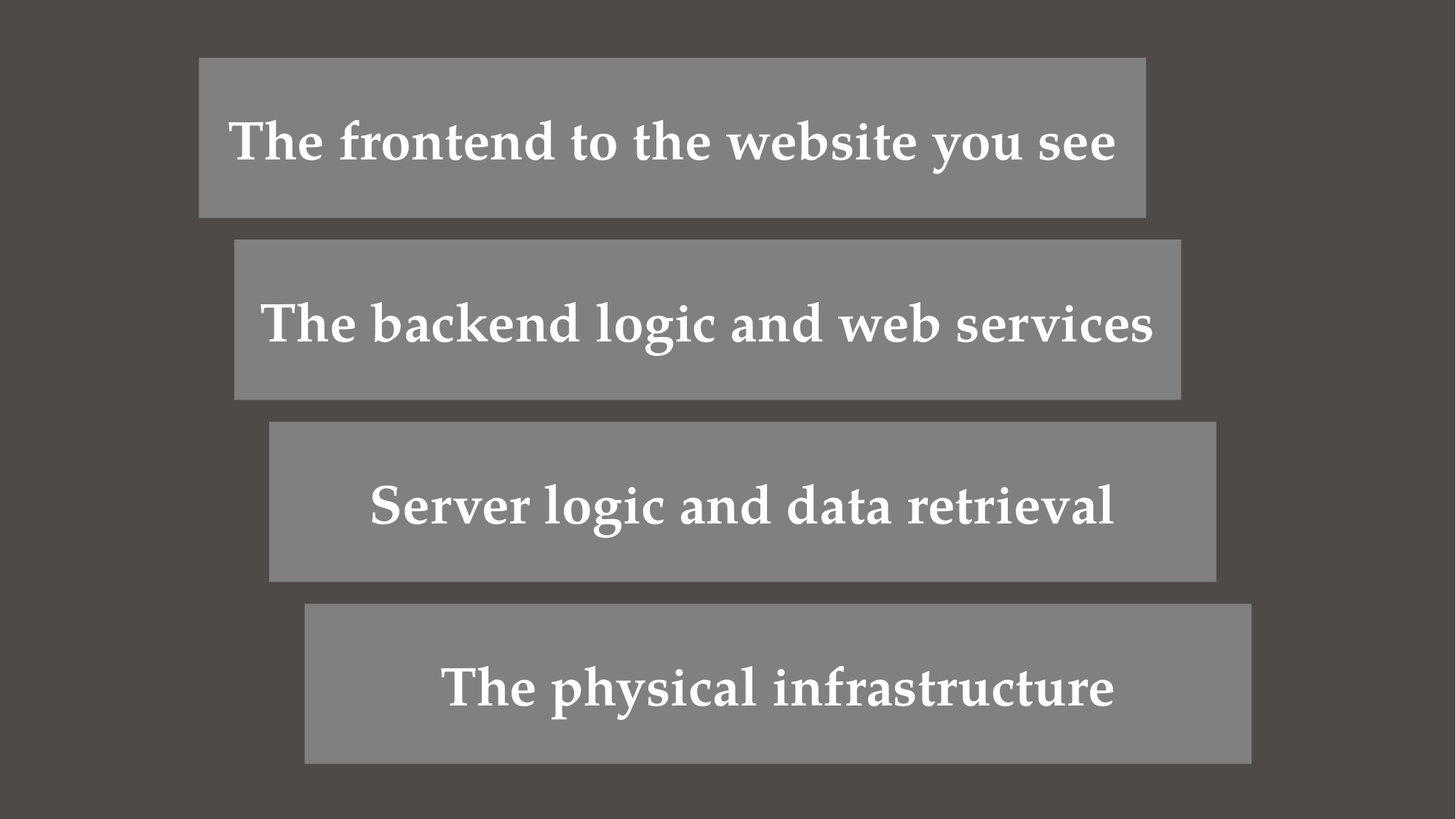

The frontend to the website you see
The backend logic and web services
Server logic and data retrieval
The physical infrastructure